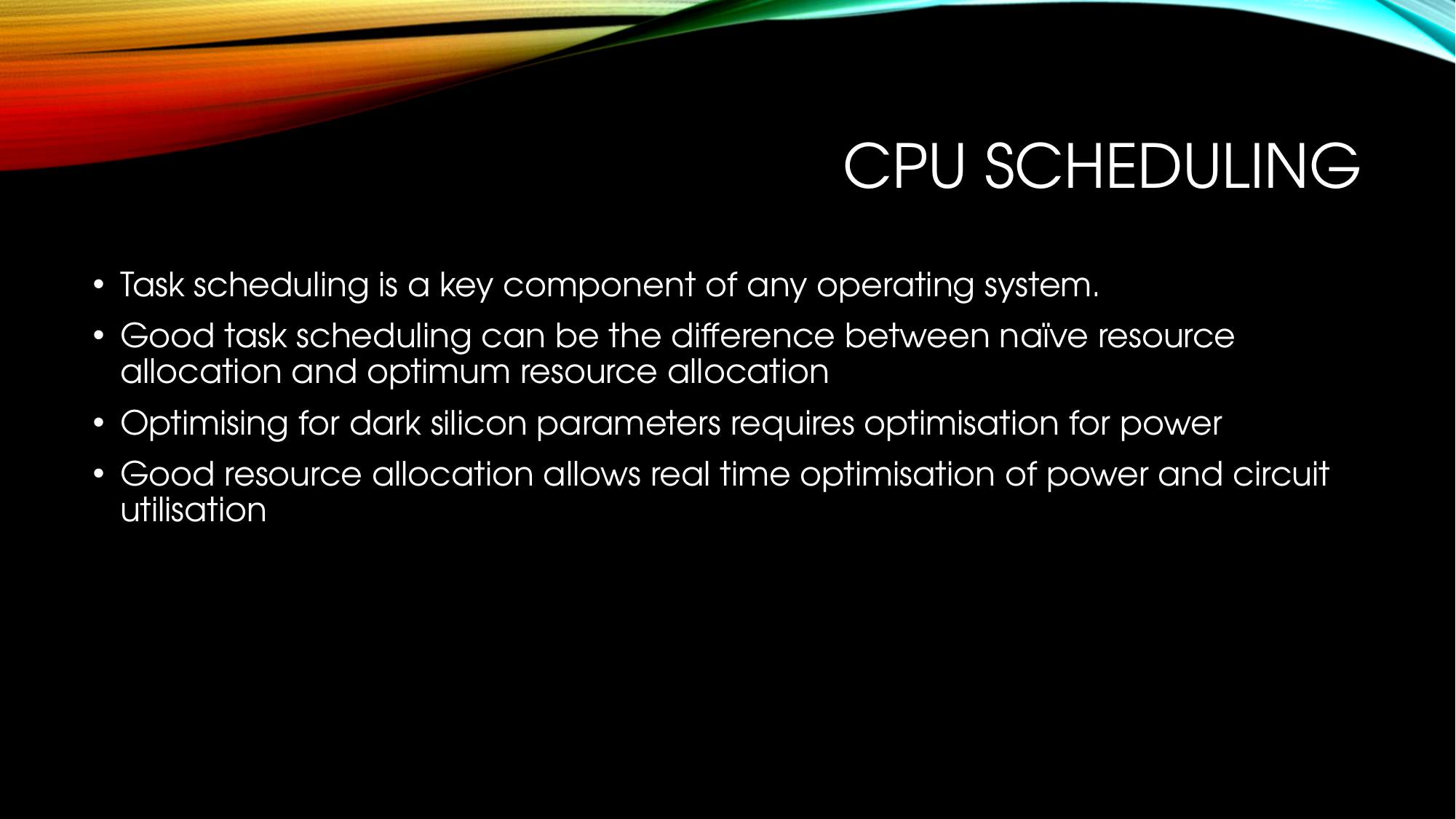

# CPU Scheduling
Task scheduling is a key component of any operating system.
Good task scheduling can be the difference between naïve resource allocation and optimum resource allocation
Optimising for dark silicon parameters requires optimisation for power
Good resource allocation allows real time optimisation of power and circuit utilisation